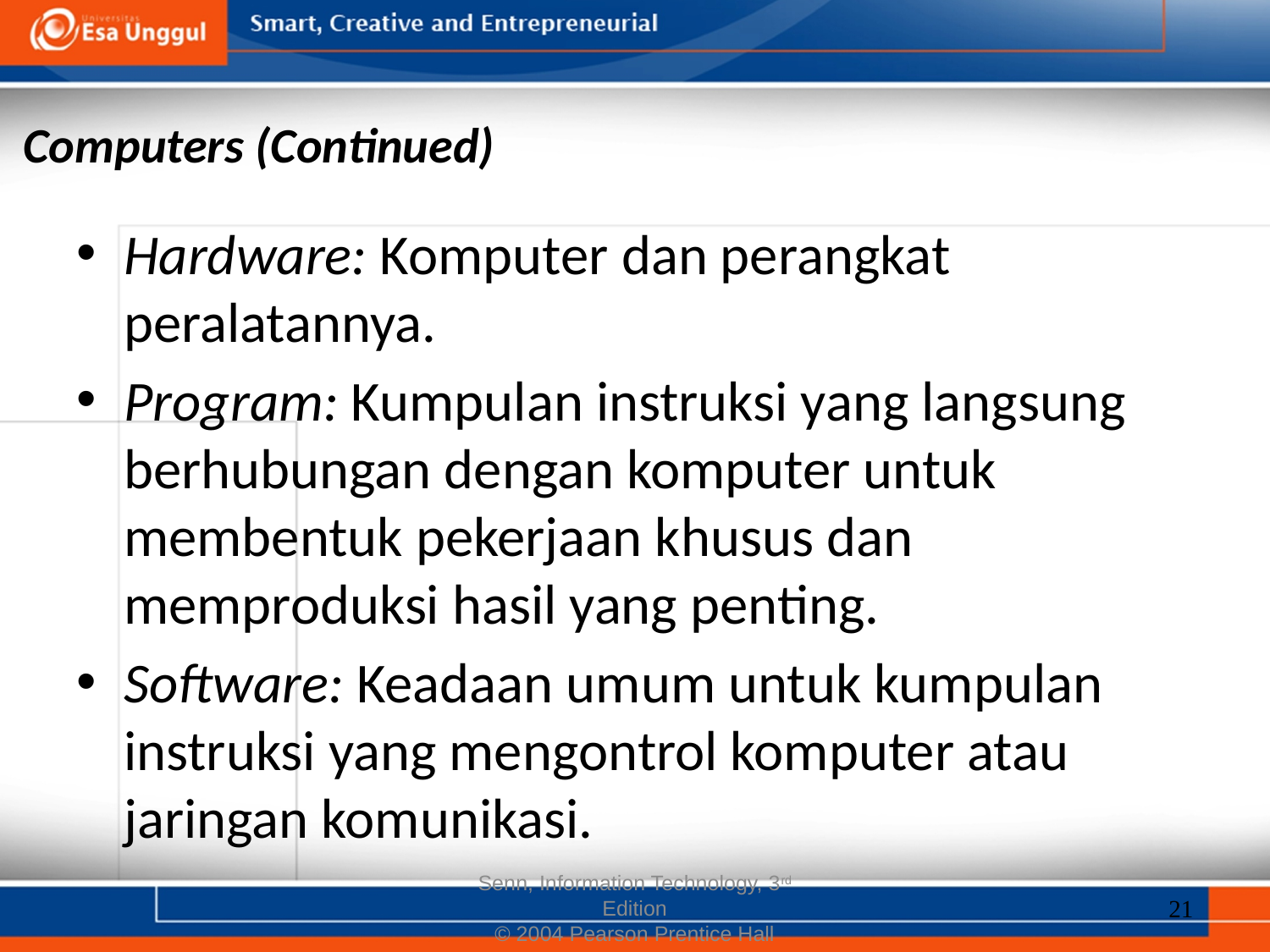

# Computers (Continued)
Hardware: Komputer dan perangkat peralatannya.
Program: Kumpulan instruksi yang langsung berhubungan dengan komputer untuk membentuk pekerjaan khusus dan memproduksi hasil yang penting.
Software: Keadaan umum untuk kumpulan instruksi yang mengontrol komputer atau jaringan komunikasi.
21
Senn, Information Technology, 3rd Edition
© 2004 Pearson Prentice Hall